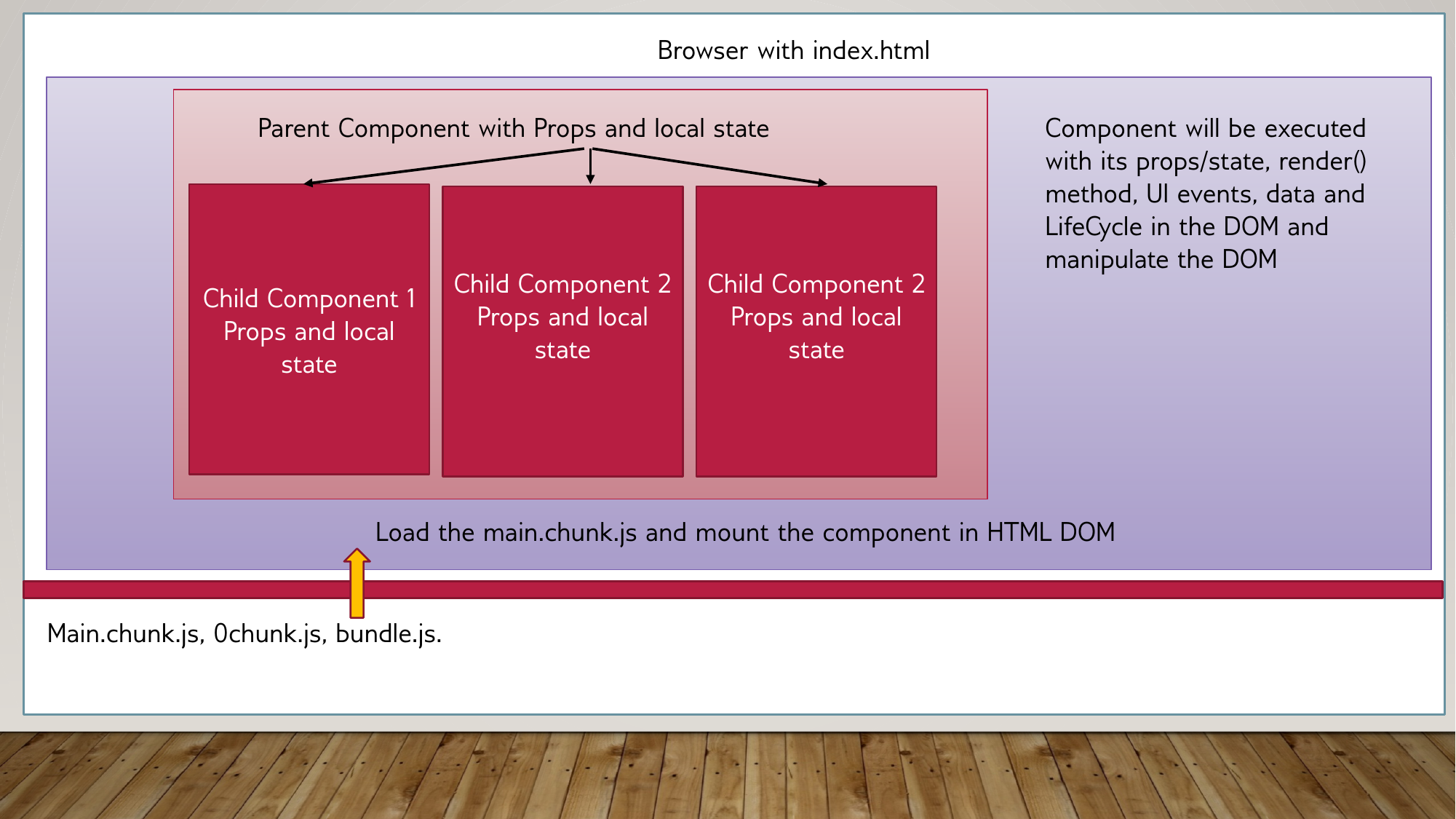

Browser with index.html

Parent Component with Props and local state
Component will be executed with its props/state, render() method, UI events, data and LifeCycle in the DOM and manipulate the DOM
Child Component 1
Props and local state
Child Component 2
Props and local state

Child Component 2
Props and local state

Load the main.chunk.js and mount the component in HTML DOM

Main.chunk.js, 0chunk.js, bundle.js.